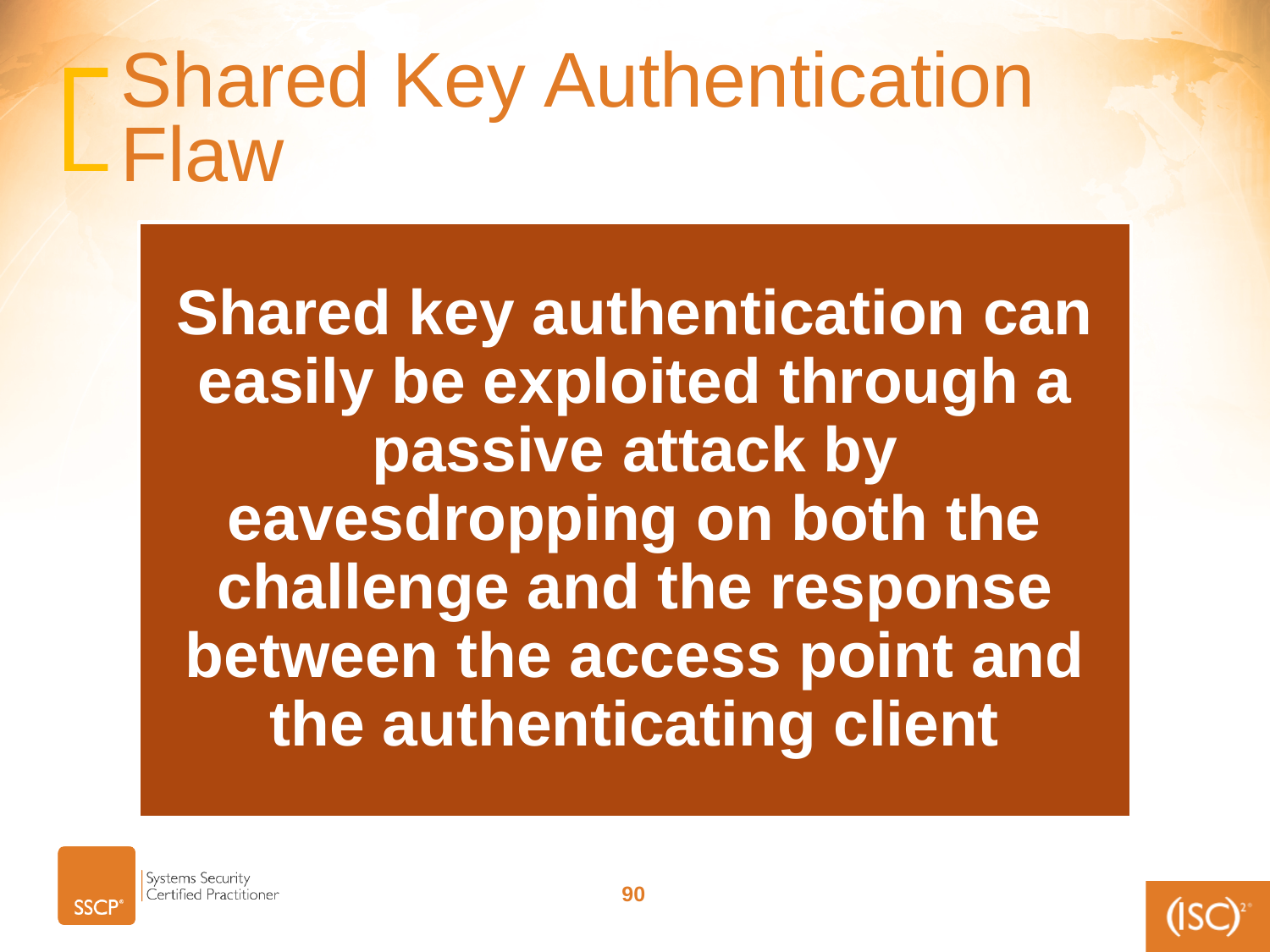

# Shared Key Authentication Flaw
Shared key authentication can easily be exploited through a passive attack by eavesdropping on both the challenge and the response between the access point and the authenticating client